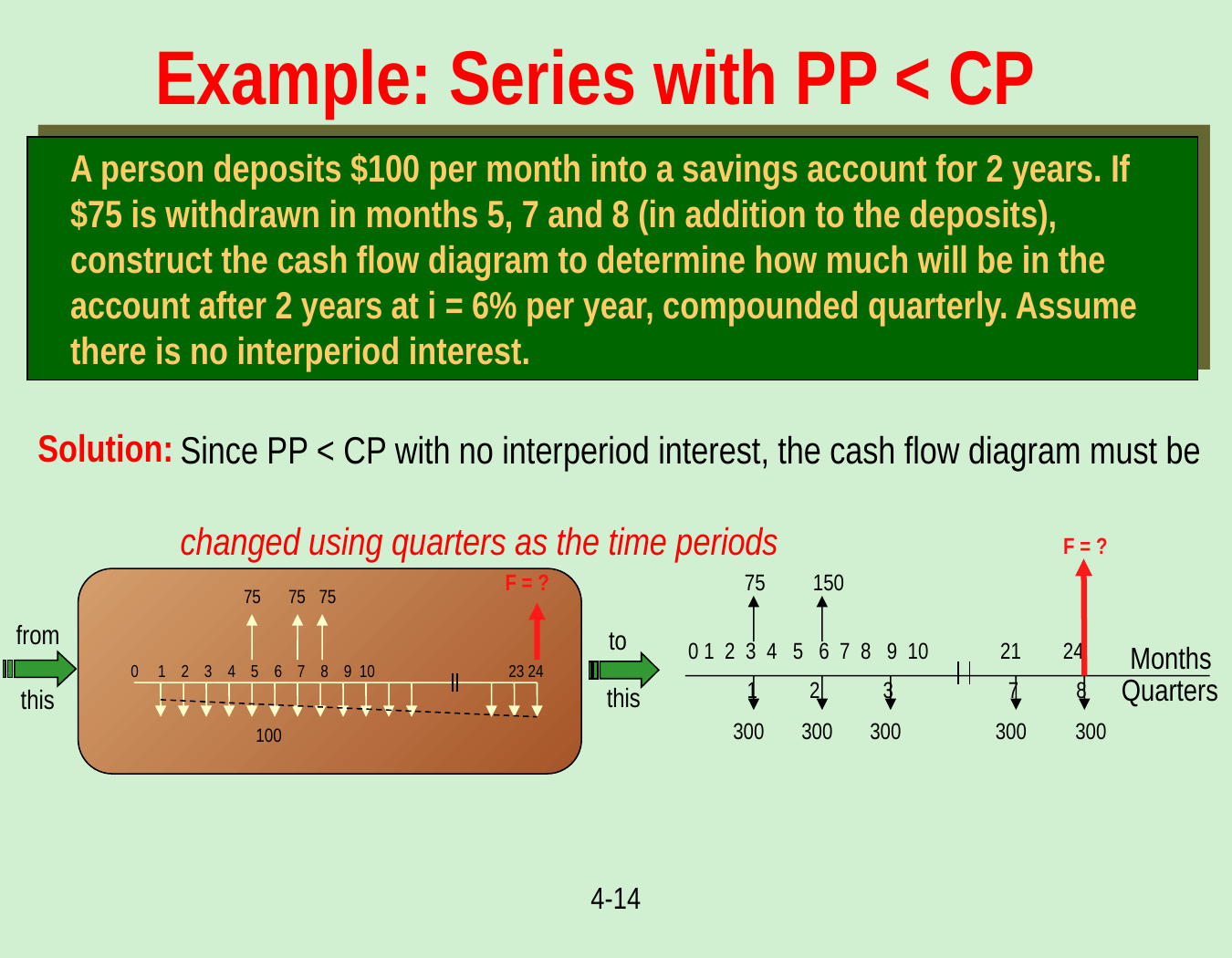

Example: Series with PP < CP

A person deposits $100 per month into a savings account for 2 years. If $75 is withdrawn in months 5, 7 and 8 (in addition to the deposits), construct the cash flow diagram to determine how much will be in the account after 2 years at i = 6% per year, compounded quarterly. Assume there is no interperiod interest.
Solution:
 Since PP < CP with no interperiod interest, the cash flow diagram must be
 changed using quarters as the time periods
F = ?

F = ?
75
150

75
75
75

from

 to
0 1  2  3  4   5   6  7  8   9  10
 21        24
Months

  0     1    2    3    4    5    6    7    8    9  10
     23 24
Quarters
1          2            3                      7           8
this
this

300
300
300
300
300
100
4-14